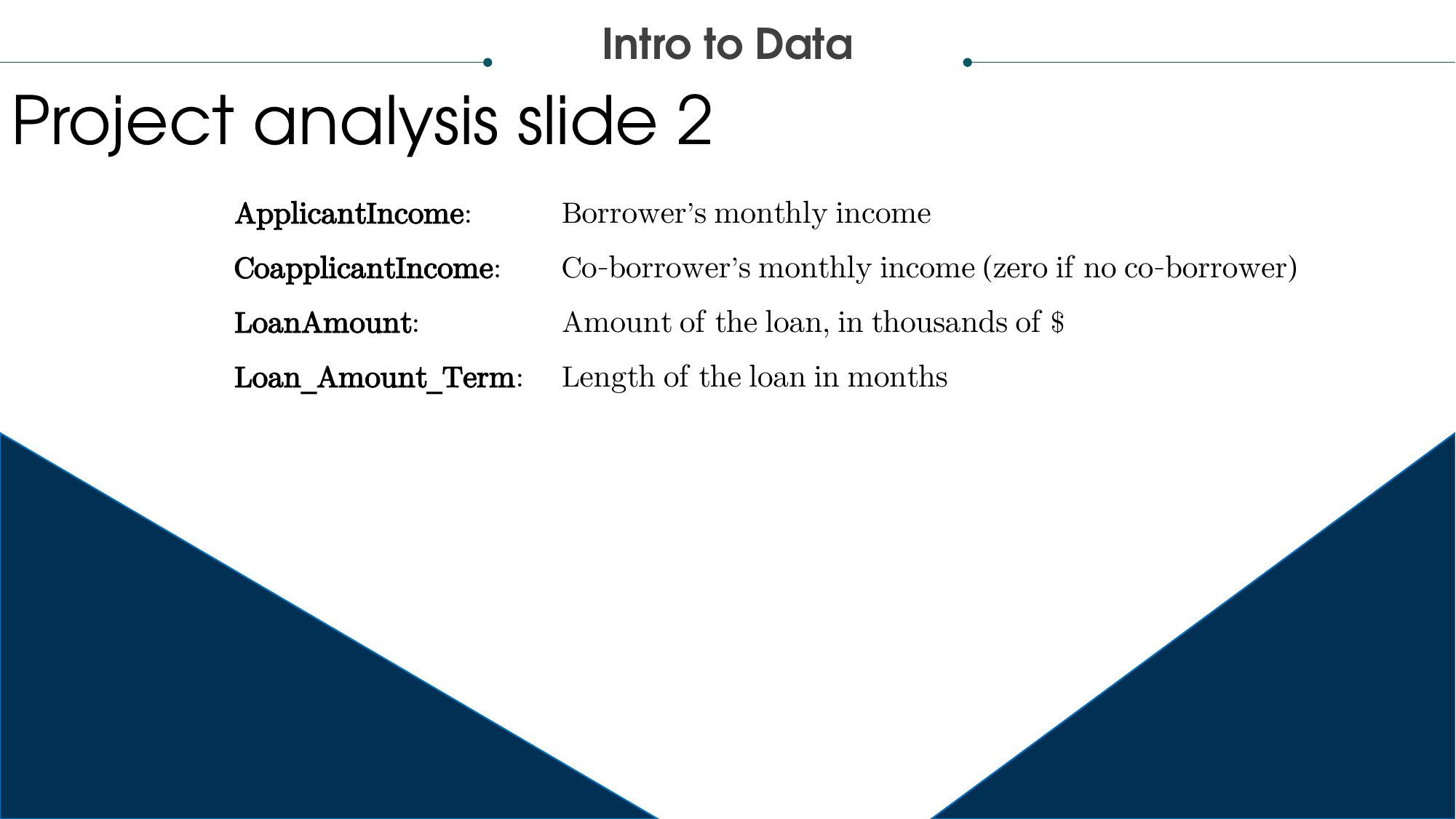

Intro to Data
Project analysis slide 2
ApplicantIncome: 	Borrower’s monthly income
CoapplicantIncome: 	Co-borrower’s monthly income (zero if no co-borrower)
LoanAmount: 		Amount of the loan, in thousands of $
Loan_Amount_Term: 	Length of the loan in months